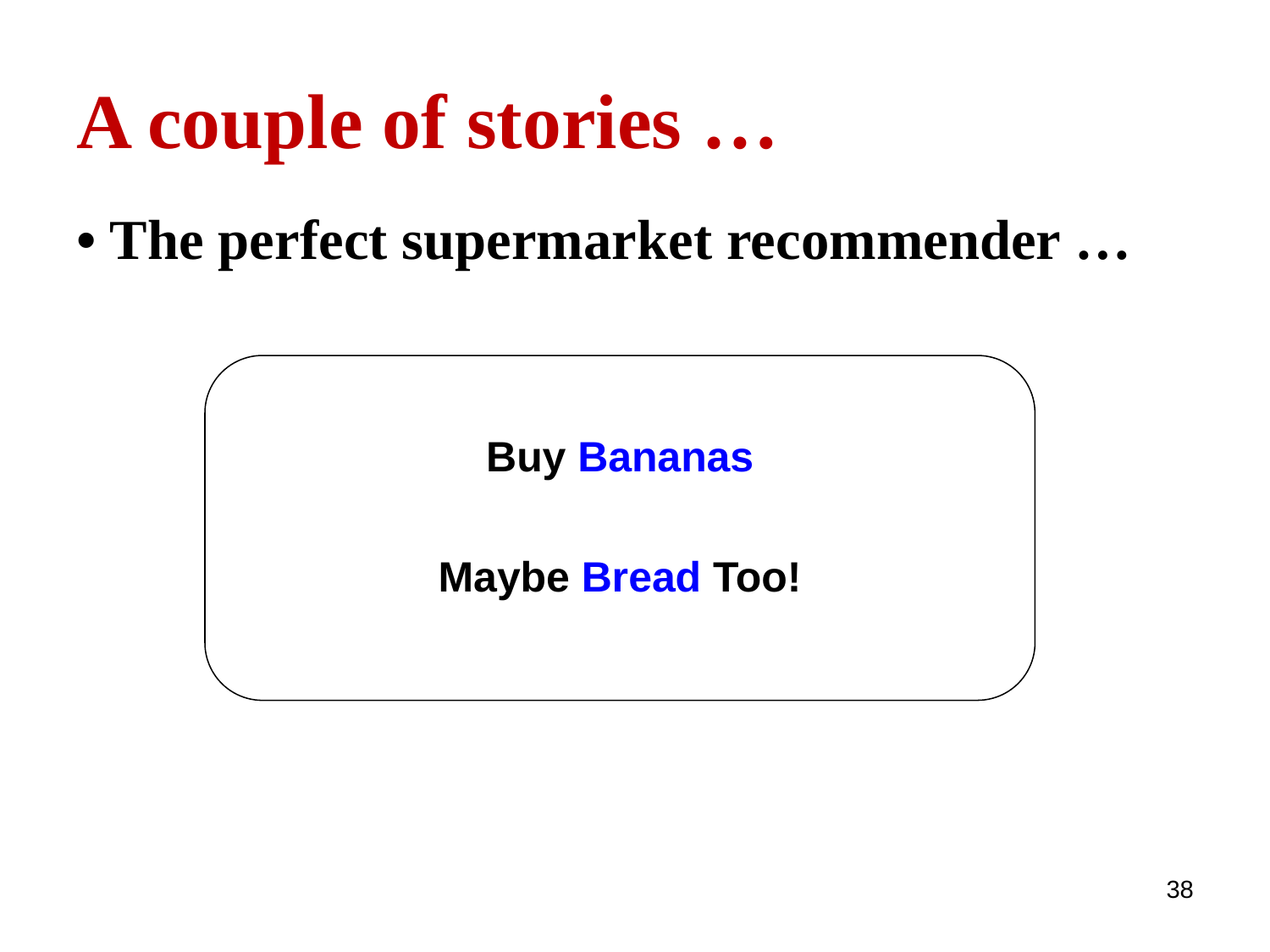

# A couple of stories …
• The perfect supermarket recommender …

Buy Bananas

Maybe Bread Too!
38